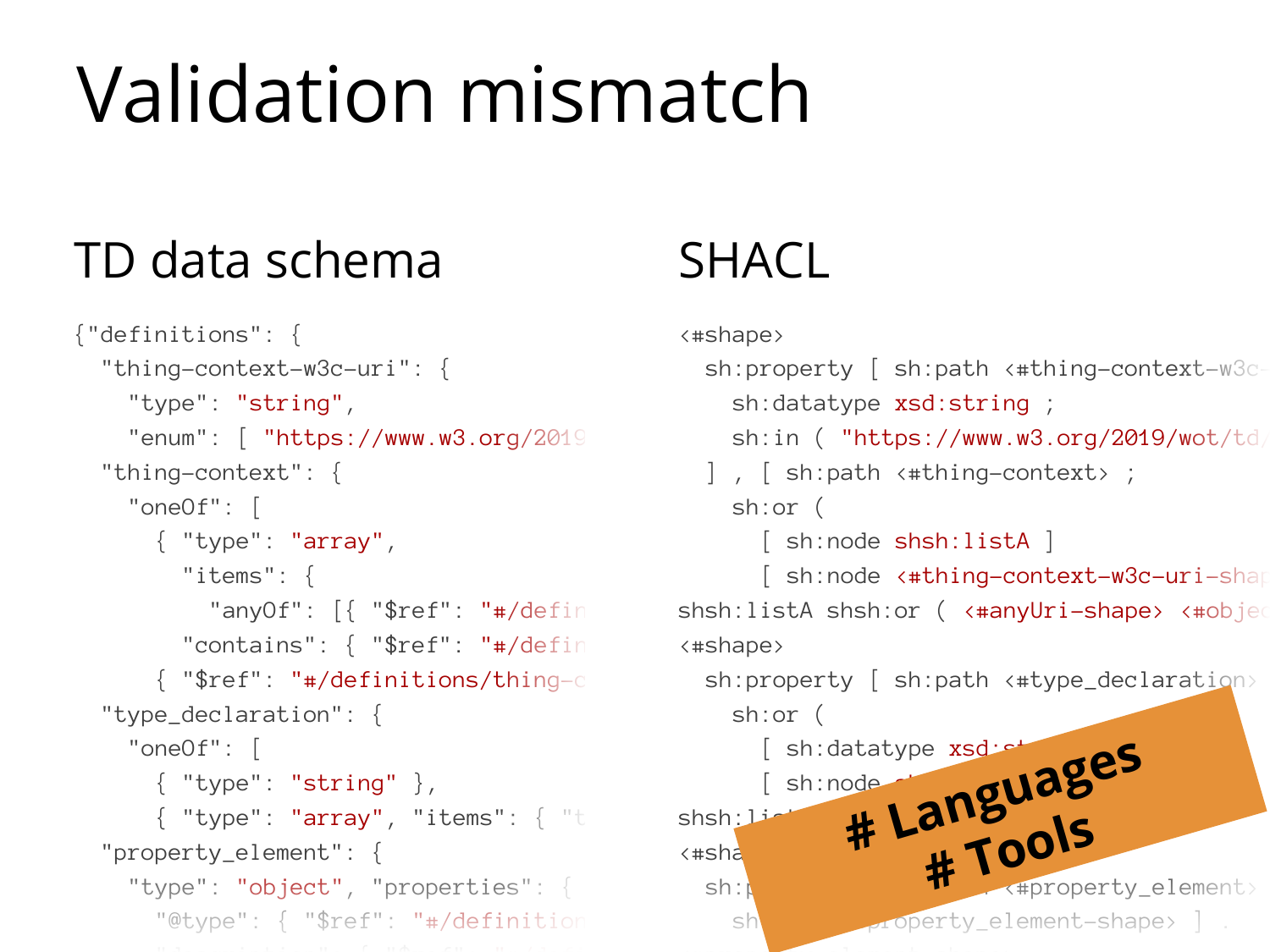

# Validation mismatch

TD data schema

{"definitions": {
  "thing-context-w3c-uri": {
    "type": "string",
    "enum": [ "https://www.w3.org/2019/wot/td/v1" ] },
  "thing-context": {
    "oneOf": [
      { "type": "array",
        "items": {
          "anyOf": [{ "$ref": "#/definitions/anyUri" }, { "type": "object" } ] },
        "contains": { "$ref": "#/definitions/thing-context-w3c-uri" } },
      { "$ref": "#/definitions/thing-context-w3c-uri" } ] },
  "type_declaration": {
    "oneOf": [
      { "type": "string" },
      { "type": "array", "items": { "type": "string" } } ] },
  "property_element": {
    "type": "object", "properties": {
      "@type": { "$ref": "#/definitions/type_declaration" },
      "description": { "$ref": "#/definitions/description" },
      SHACL

      <#shape>
        sh:property [ sh:path <#thing-context-w3c-uri> ;
          sh:datatype xsd:string ;
          sh:in ( "https://www.w3.org/2019/wot/td/v1" )
        ] , [ sh:path <#thing-context> ;
          sh:or (
            [ sh:node shsh:listA ]
            [ sh:node <#thing-context-w3c-uri-shape> ] ) .
      shsh:listA shsh:or ( <#anyUri-shape> <#object-shape> ) .
      <#shape>
        sh:property [ sh:path <#type_declaration> ;
          sh:or (
            [ sh:datatype xsd:string ] ;
            [ sh:node shsh:listB ] ) ] .
      shsh:listB shsh:datatype xsd:string .
      <#shape>
        sh:property [ sh:path <#property_element> ;
          sh:node <#property_element-shape> ] .
      <#property_element-shape>
        sh:property [ sh:path

# Languages
# Tools